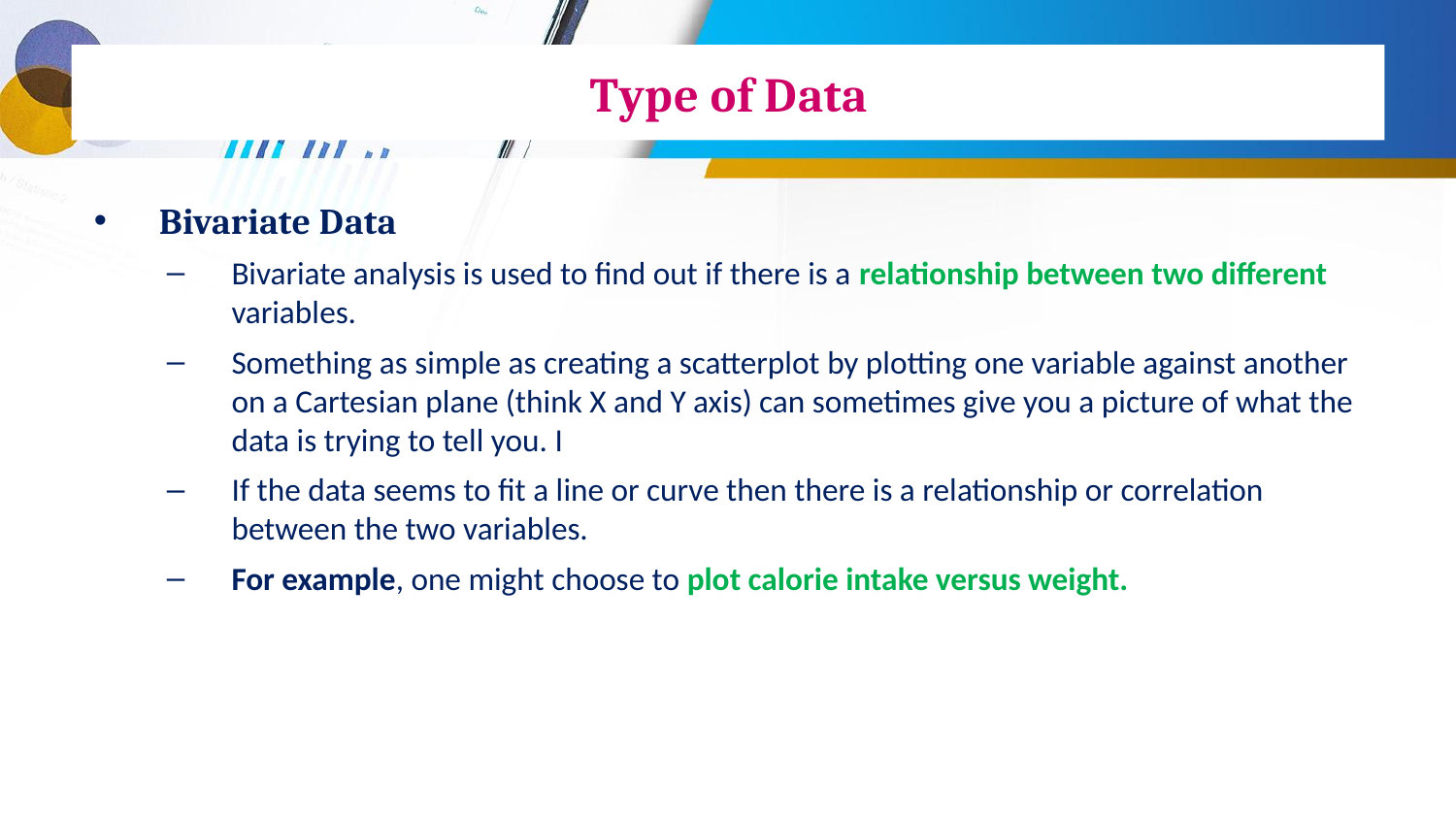

# Type of Data
Bivariate Data
Bivariate analysis is used to find out if there is a relationship between two different variables.
Something as simple as creating a scatterplot by plotting one variable against another on a Cartesian plane (think X and Y axis) can sometimes give you a picture of what the data is trying to tell you. I
If the data seems to fit a line or curve then there is a relationship or correlation between the two variables.
For example, one might choose to plot calorie intake versus weight.